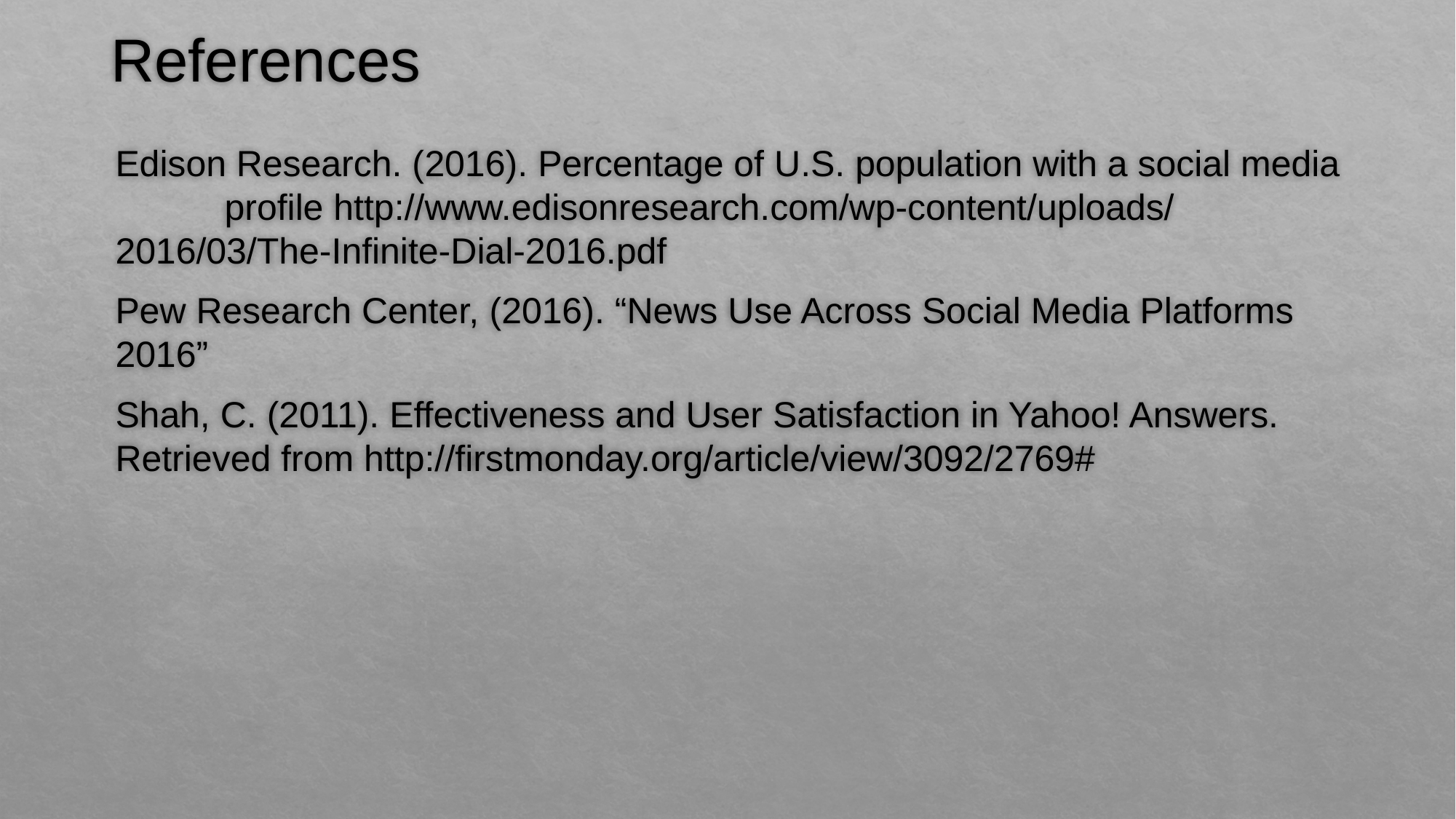

# References
Edison Research. (2016). Percentage of U.S. population with a social media 	profile http://www.edisonresearch.com/wp-content/uploads/ 	2016/03/The-Infinite-Dial-2016.pdf
Pew Research Center, (2016). “News Use Across Social Media Platforms 2016”
Shah, C. (2011). Effectiveness and User Satisfaction in Yahoo! Answers. 	Retrieved from http://firstmonday.org/article/view/3092/2769#